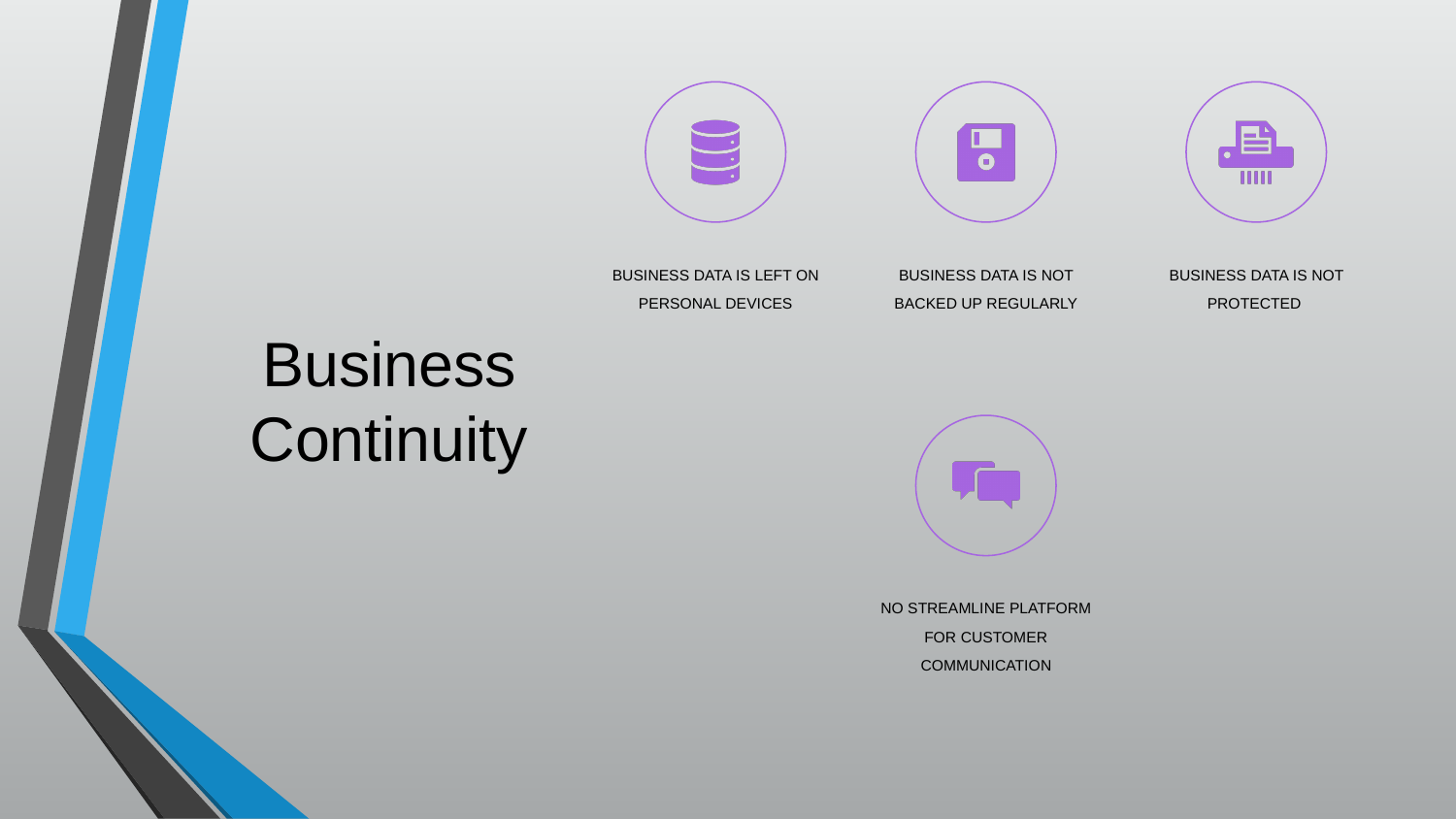

Business data is left on personal devices
Business data is not backed up regularly
Business data is not protected
No streamline platform for customer communication
# Business Continuity